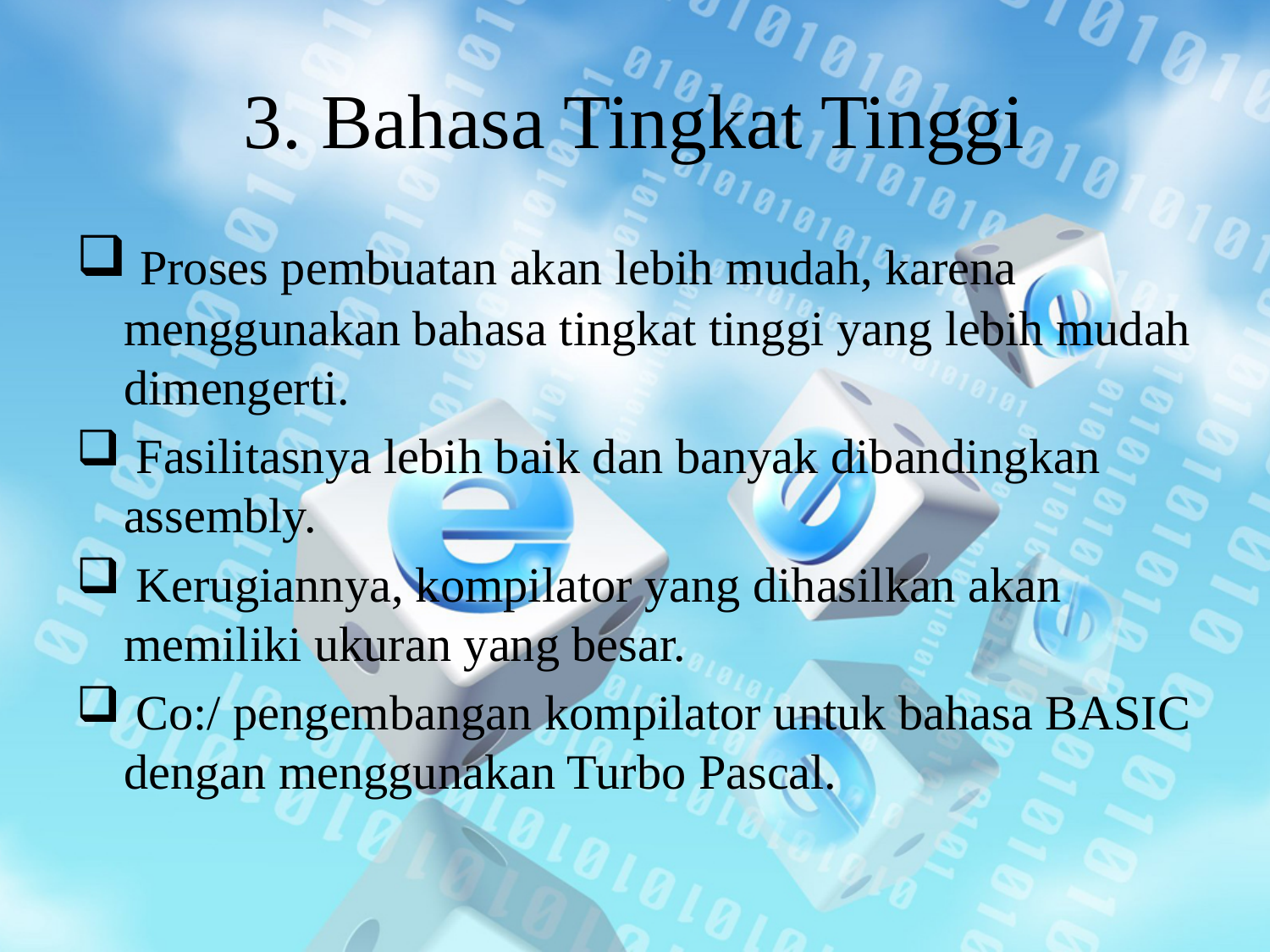

# 3. Bahasa Tingkat Tinggi
 Proses pembuatan akan lebih mudah, karena menggunakan bahasa tingkat tinggi yang lebih mudah dimengerti.
 Fasilitasnya lebih baik dan banyak dibandingkan assembly.
 Kerugiannya, kompilator yang dihasilkan akan memiliki ukuran yang besar.
 Co:/ pengembangan kompilator untuk bahasa BASIC dengan menggunakan Turbo Pascal.